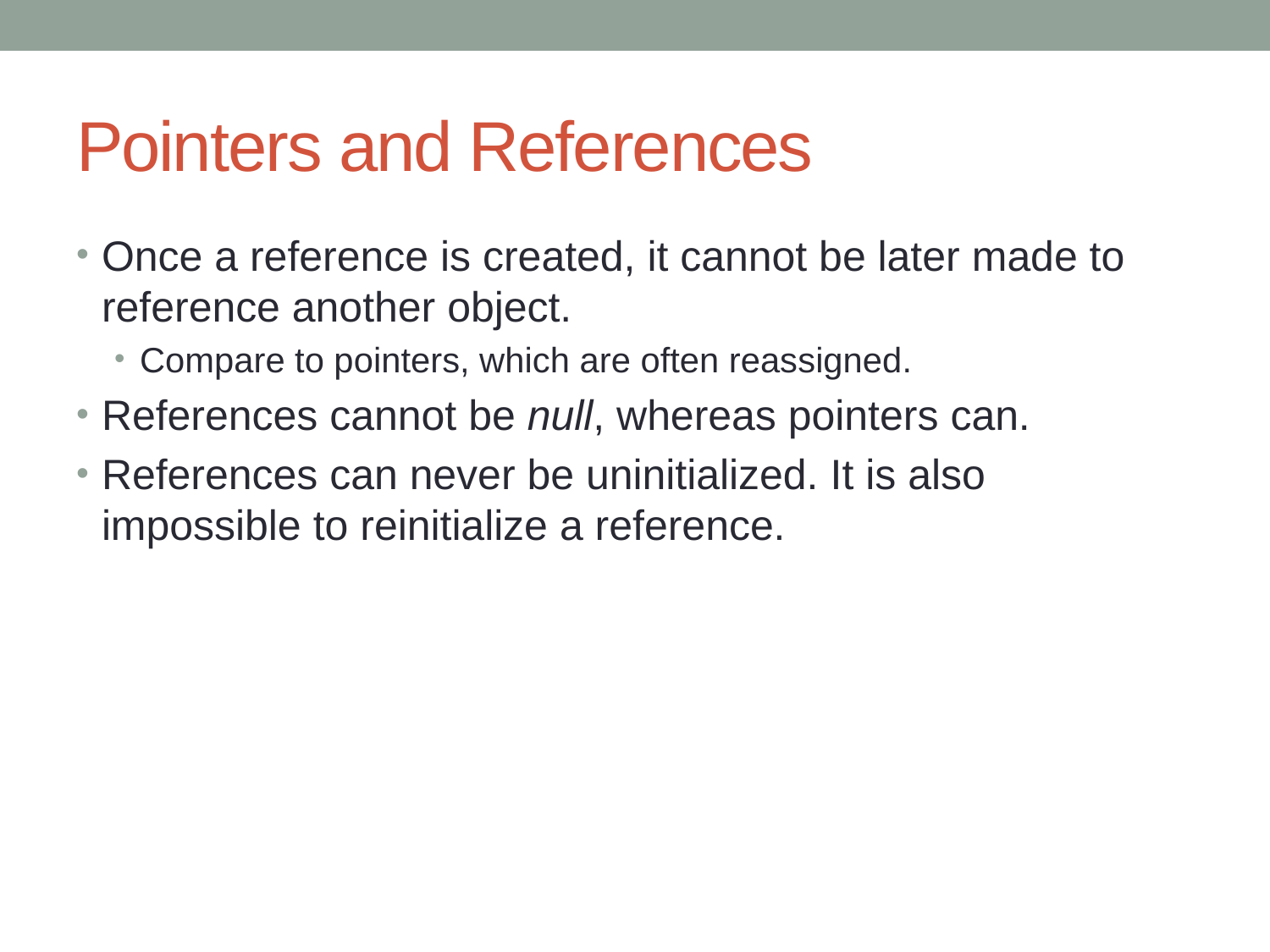

# Pointers and References
Once a reference is created, it cannot be later made to reference another object.
Compare to pointers, which are often reassigned.
References cannot be null, whereas pointers can.
References can never be uninitialized. It is also impossible to reinitialize a reference.